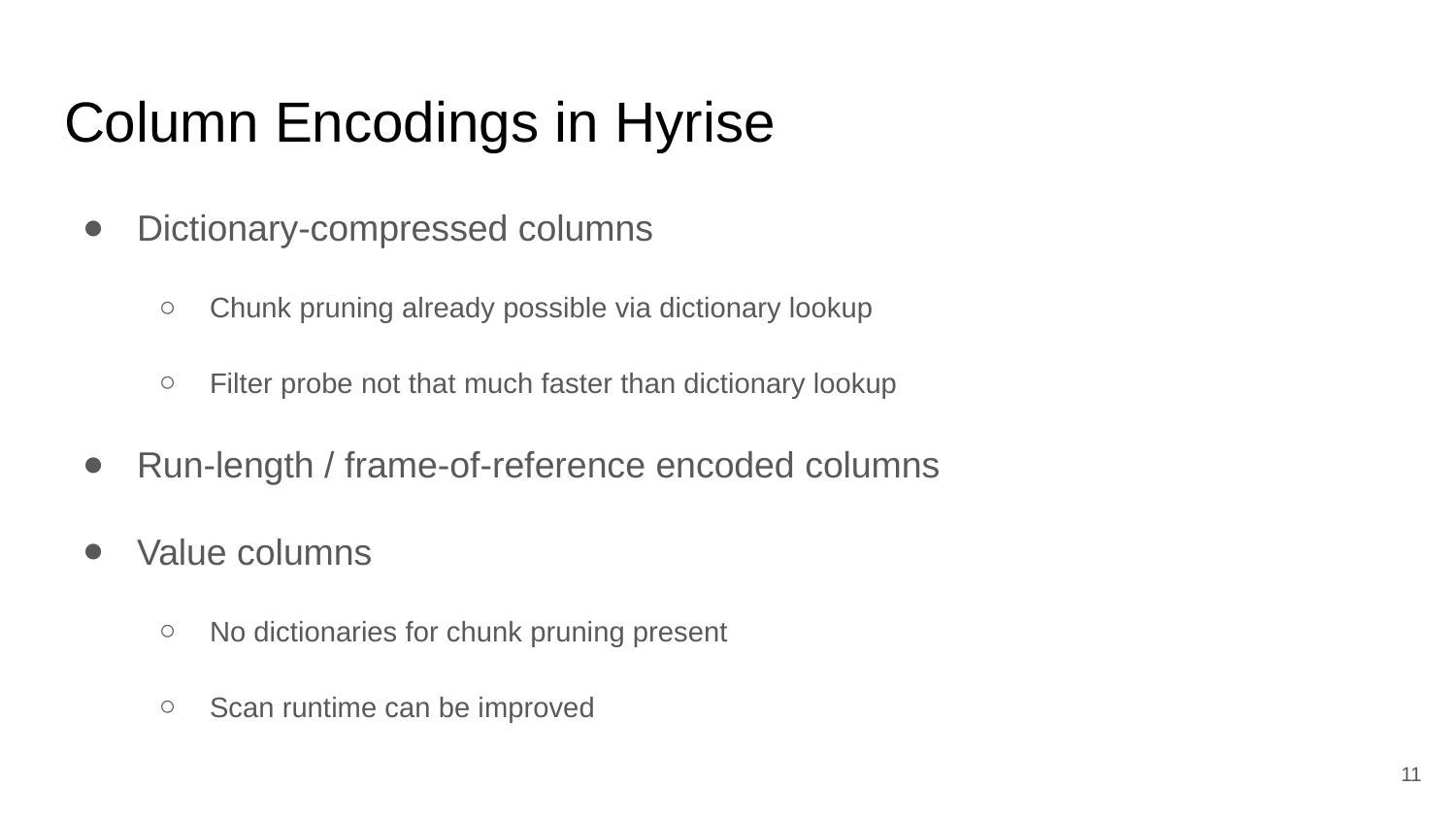

# Column Encodings in Hyrise
Dictionary-compressed columns
Chunk pruning already possible via dictionary lookup
Filter probe not that much faster than dictionary lookup
Run-length / frame-of-reference encoded columns
Value columns
No dictionaries for chunk pruning present
Scan runtime can be improved

11